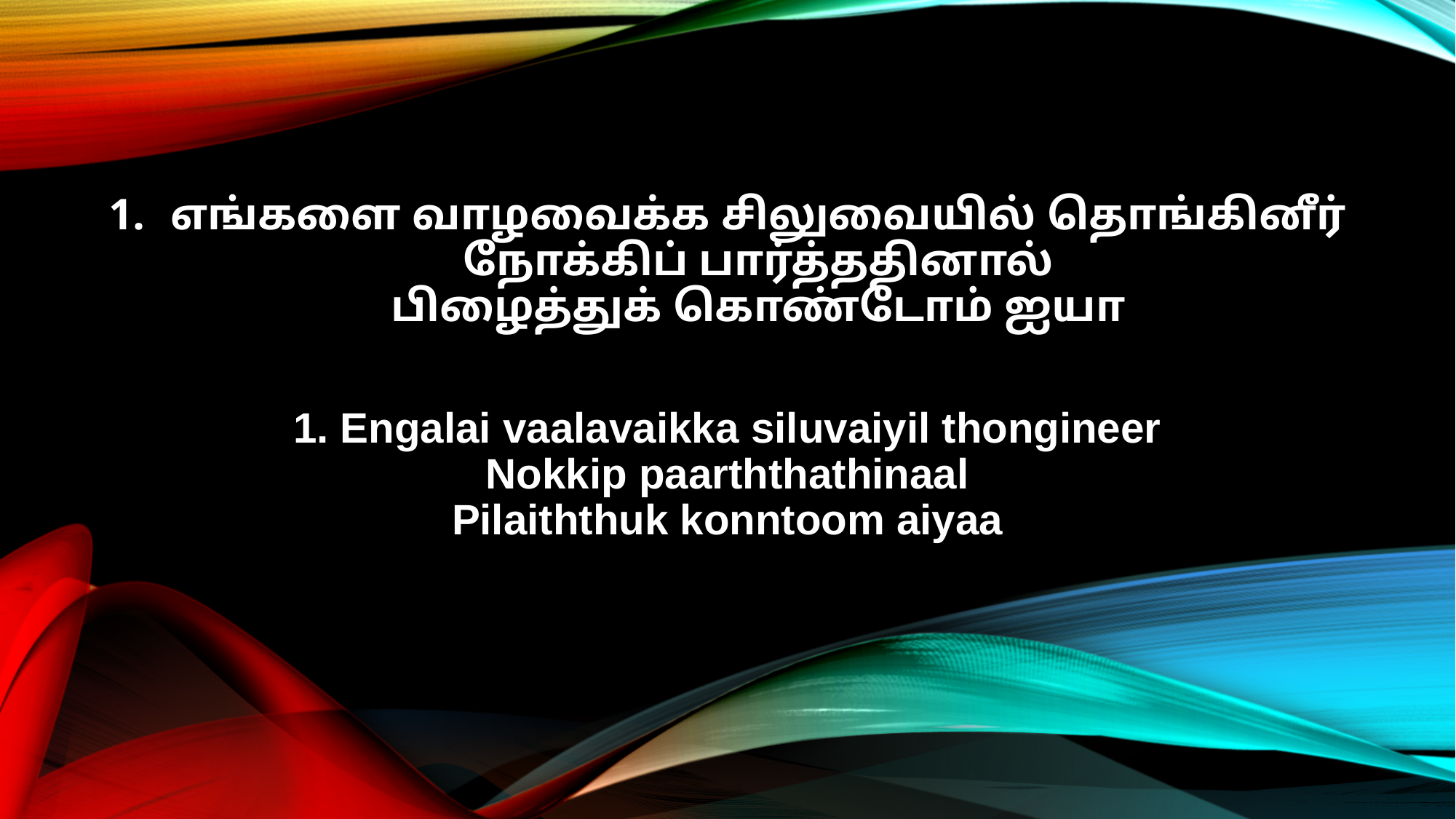

எங்களை வாழவைக்க சிலுவையில் தொங்கினீர்
நோக்கிப் பார்த்ததினால்
பிழைத்துக் கொண்டோம் ஐயா

1. Engalai vaalavaikka siluvaiyil thongineer
Nokkip paarththathinaal
Pilaiththuk konntoom aiyaa